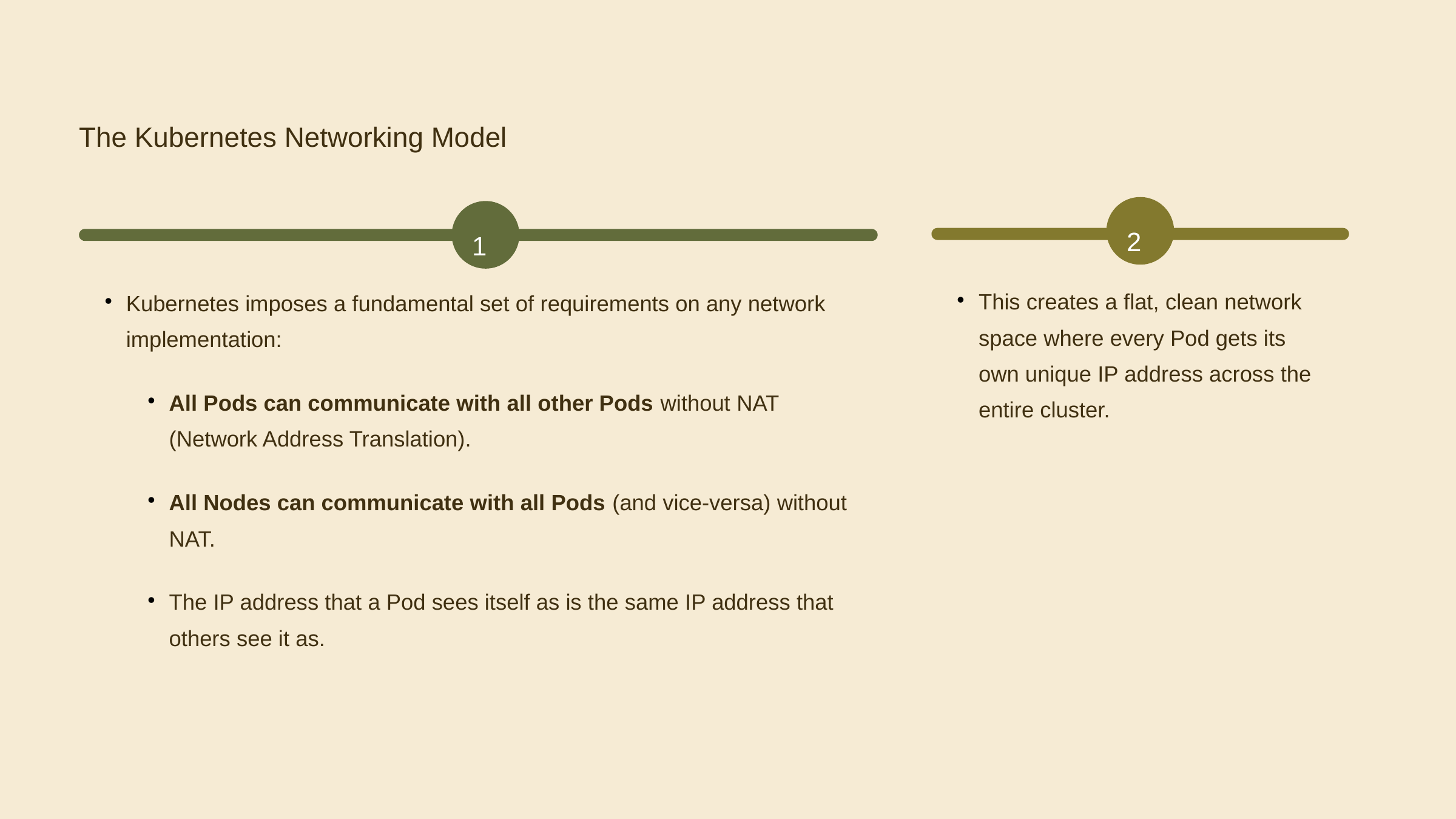

The Kubernetes Networking Model

2
1

This creates a flat, clean network space where every Pod gets its own unique IP address across the entire cluster.

Kubernetes imposes a fundamental set of requirements on any network implementation:
All Pods can communicate with all other Pods without NAT (Network Address Translation).
All Nodes can communicate with all Pods (and vice-versa) without NAT.
The IP address that a Pod sees itself as is the same IP address that others see it as.